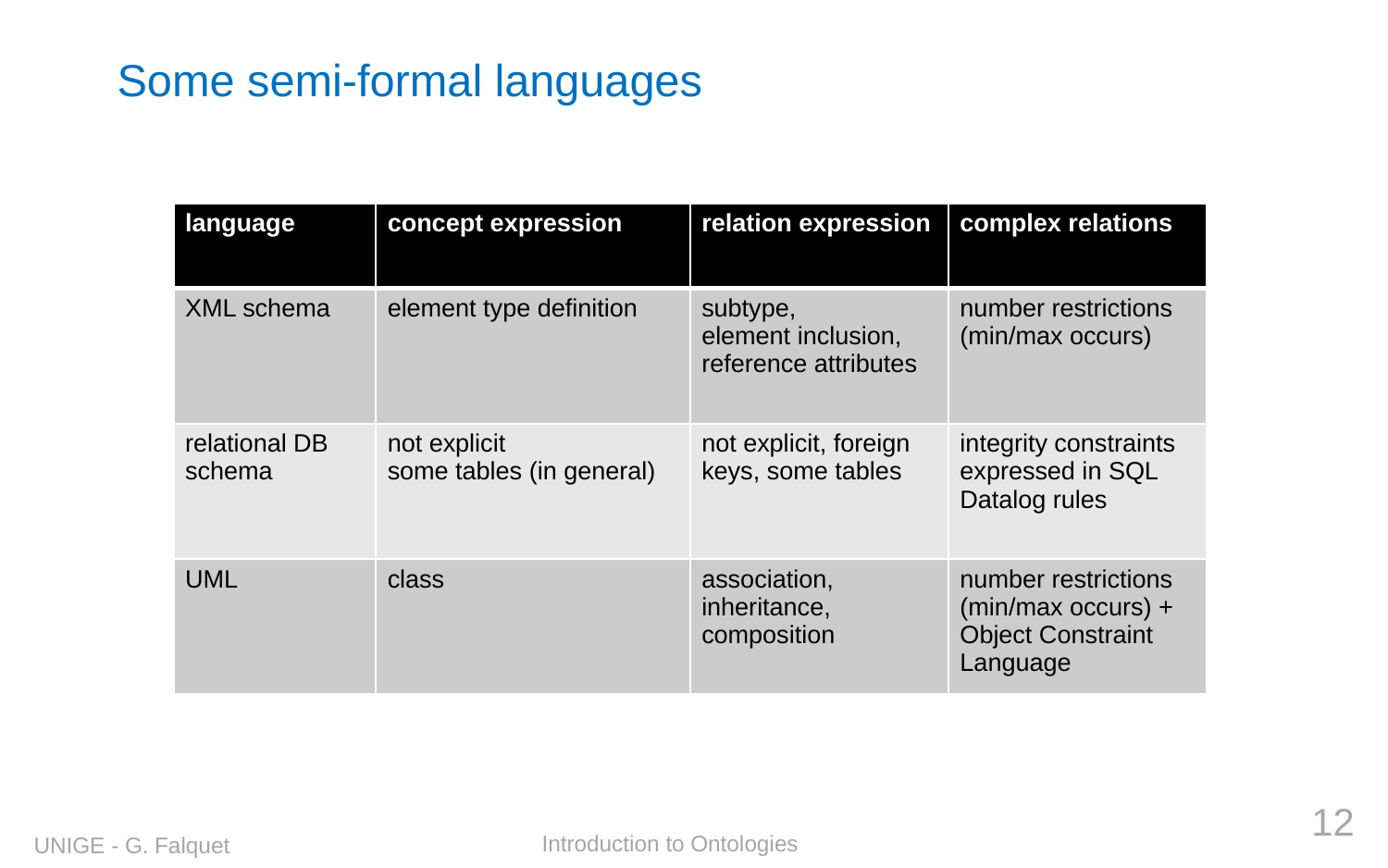

# Some semi-formal languages
| language | concept expression | relation expression | complex relations |
| --- | --- | --- | --- |
| XML schema | element type definition | subtype, element inclusion, reference attributes | number restrictions (min/max occurs) |
| relational DB schema | not explicit some tables (in general) | not explicit, foreign keys, some tables | integrity constraints expressed in SQL Datalog rules |
| UML | class | association, inheritance, composition | number restrictions (min/max occurs) + Object Constraint Language |
12
Introduction to Ontologies
UNIGE - G. Falquet